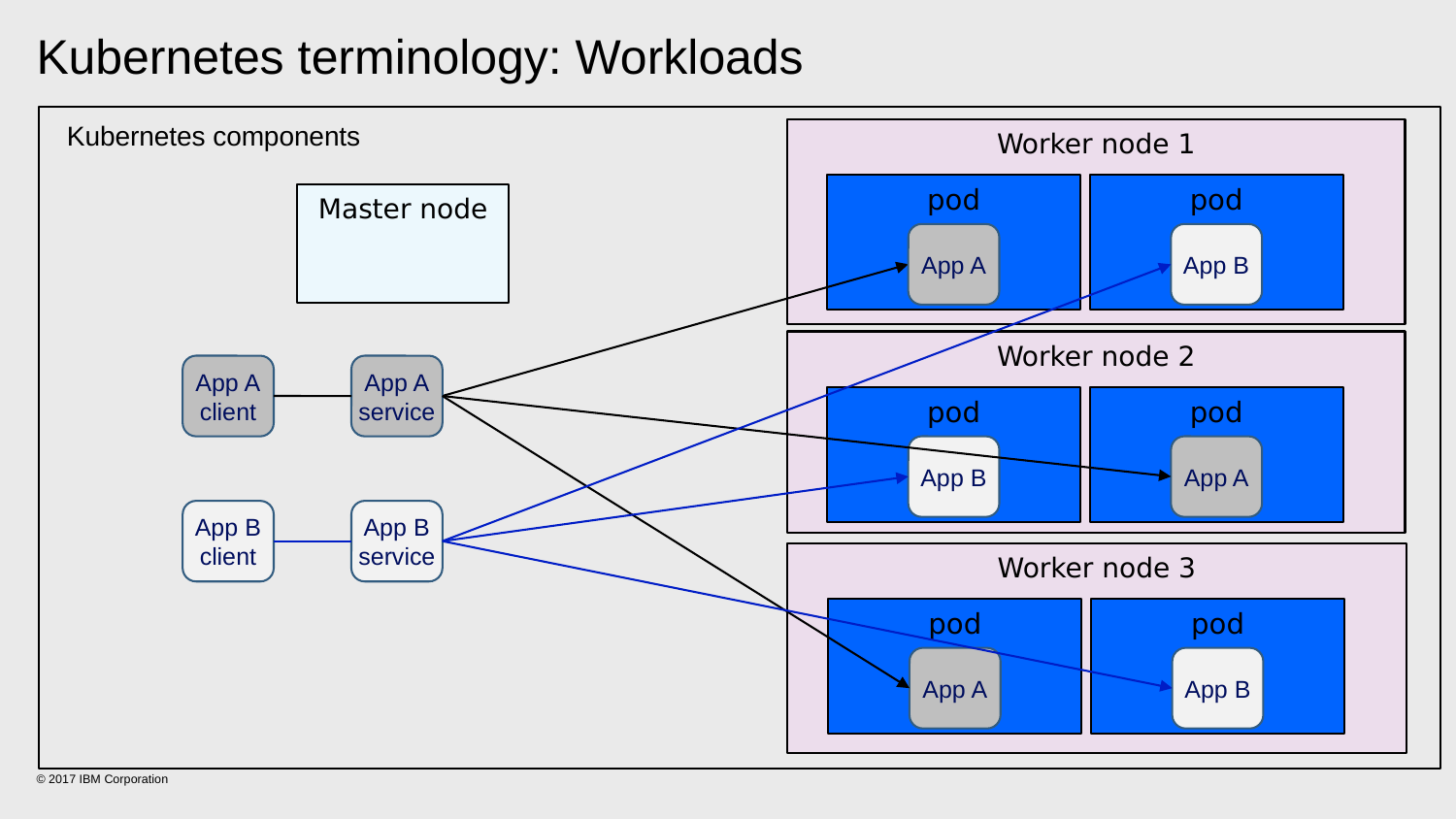

# Kubernetes terminology: Workloads

Kubernetes components

Worker node 1

pod
pod
Master node
App A
App B
Worker node 2
App A
client
App A
service
pod
pod
App B
App A
App B
client
App B
service
Worker node 3
pod
pod
App A
App B
© 2017 IBM Corporation